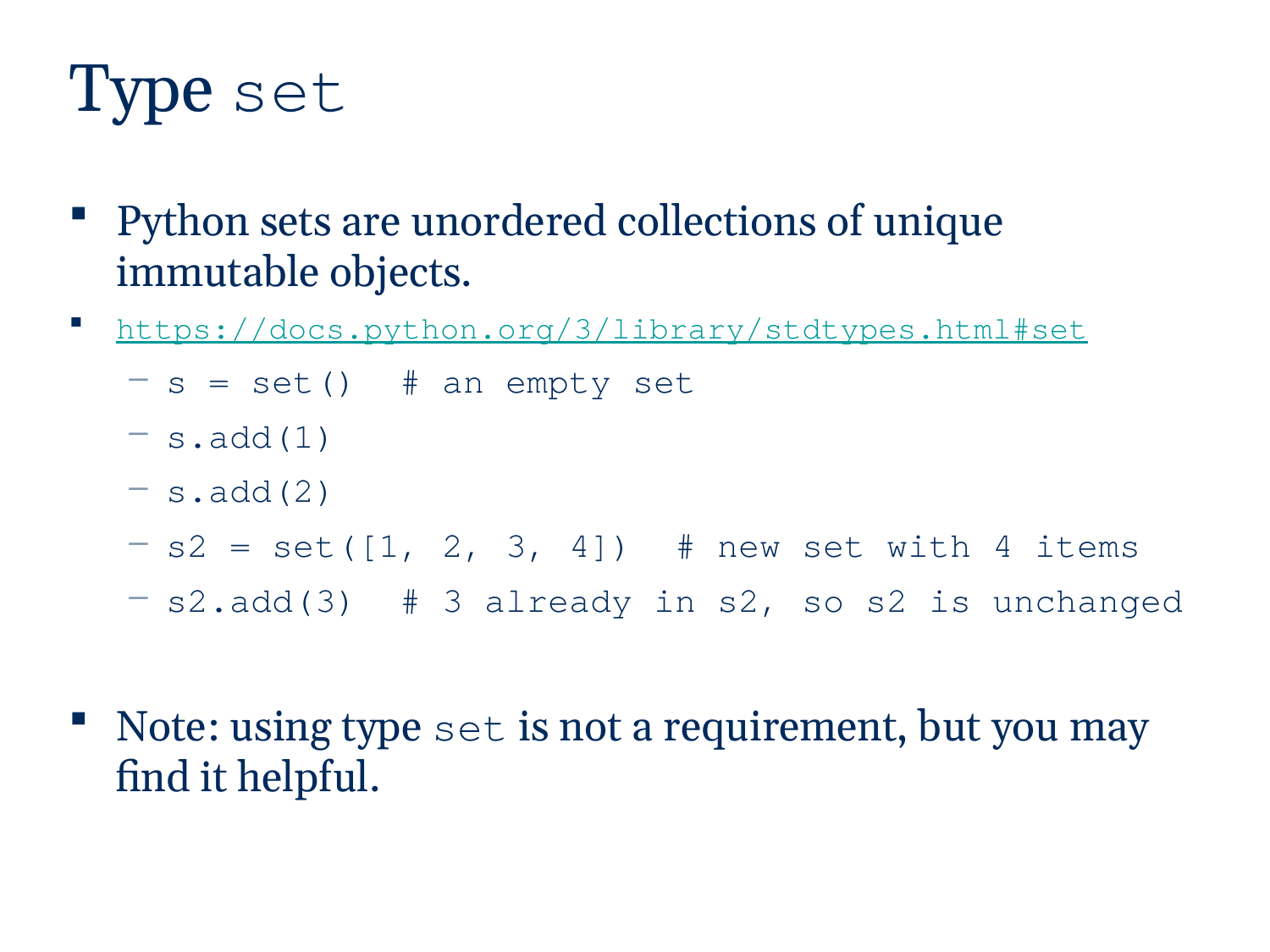

# Type set
Python sets are unordered collections of unique immutable objects.
https://docs.python.org/3/library/stdtypes.html#set
s = set()  # an empty set
s.add(1)
s.add(2)
s2 = set([1, 2, 3, 4])  # new set with 4 items
s2.add(3)  # 3 already in s2, so s2 is unchanged

Note: using type set is not a requirement, but you may find it helpful.
7